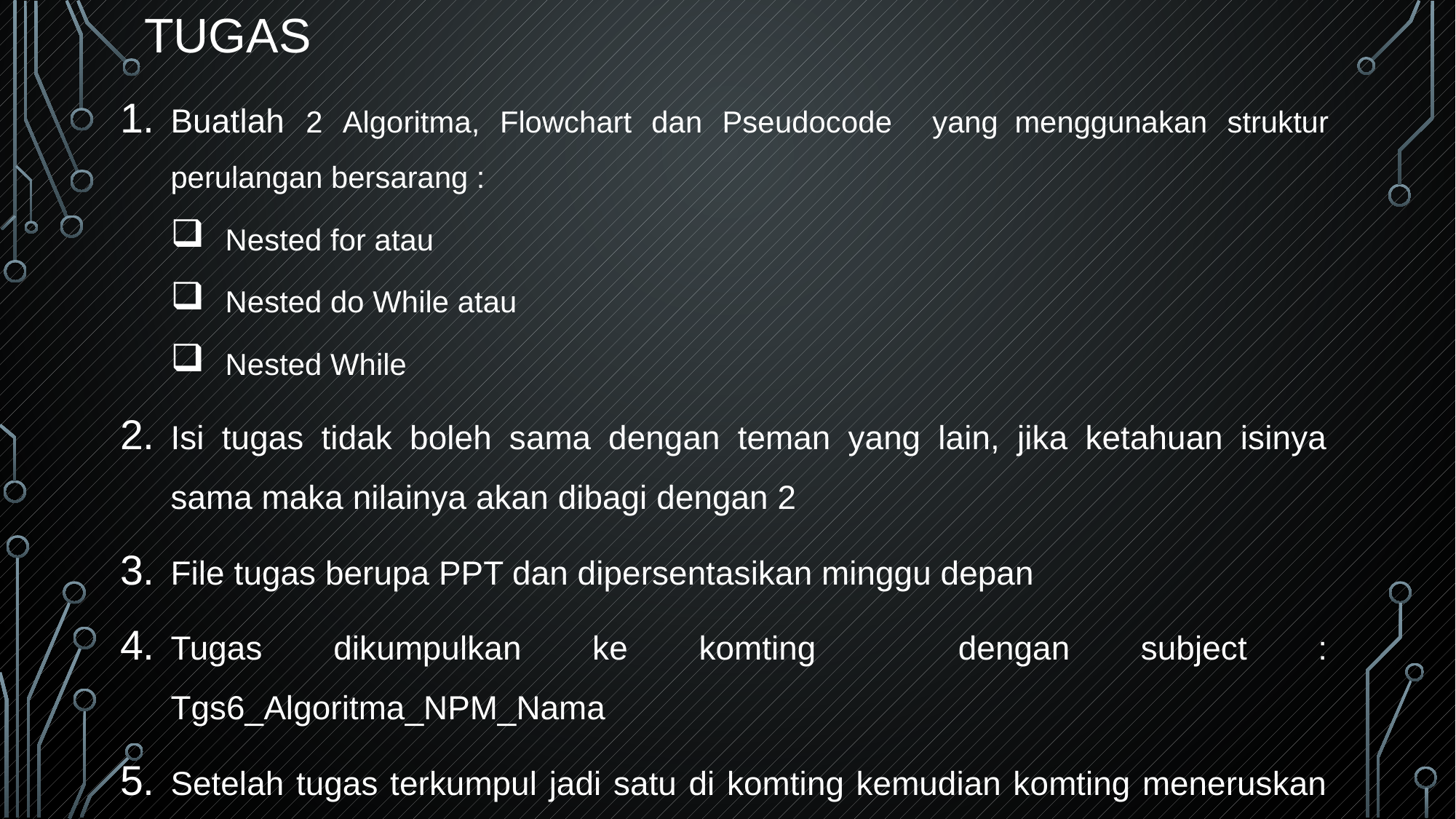

# tugas
Buatlah 2 Algoritma, Flowchart dan Pseudocode  yang	menggunakan struktur perulangan bersarang :
Nested for atau
Nested do While atau
Nested While
Isi tugas tidak boleh sama dengan teman yang lain, jika ketahuan isinya sama maka nilainya akan dibagi dengan 2
File tugas berupa PPT dan dipersentasikan minggu depan
Tugas dikumpulkan ke komting  dengan subject : Tgs6_Algoritma_NPM_Nama
Setelah tugas terkumpul jadi satu di komting kemudian komting meneruskan mengirim tugasnya ke email faisalmuttaqin.if@upnjatim.ac.id
Tugas dikumpulkan H-1 Sebelum perkuliahan, lebih dari itu tidak diterima.